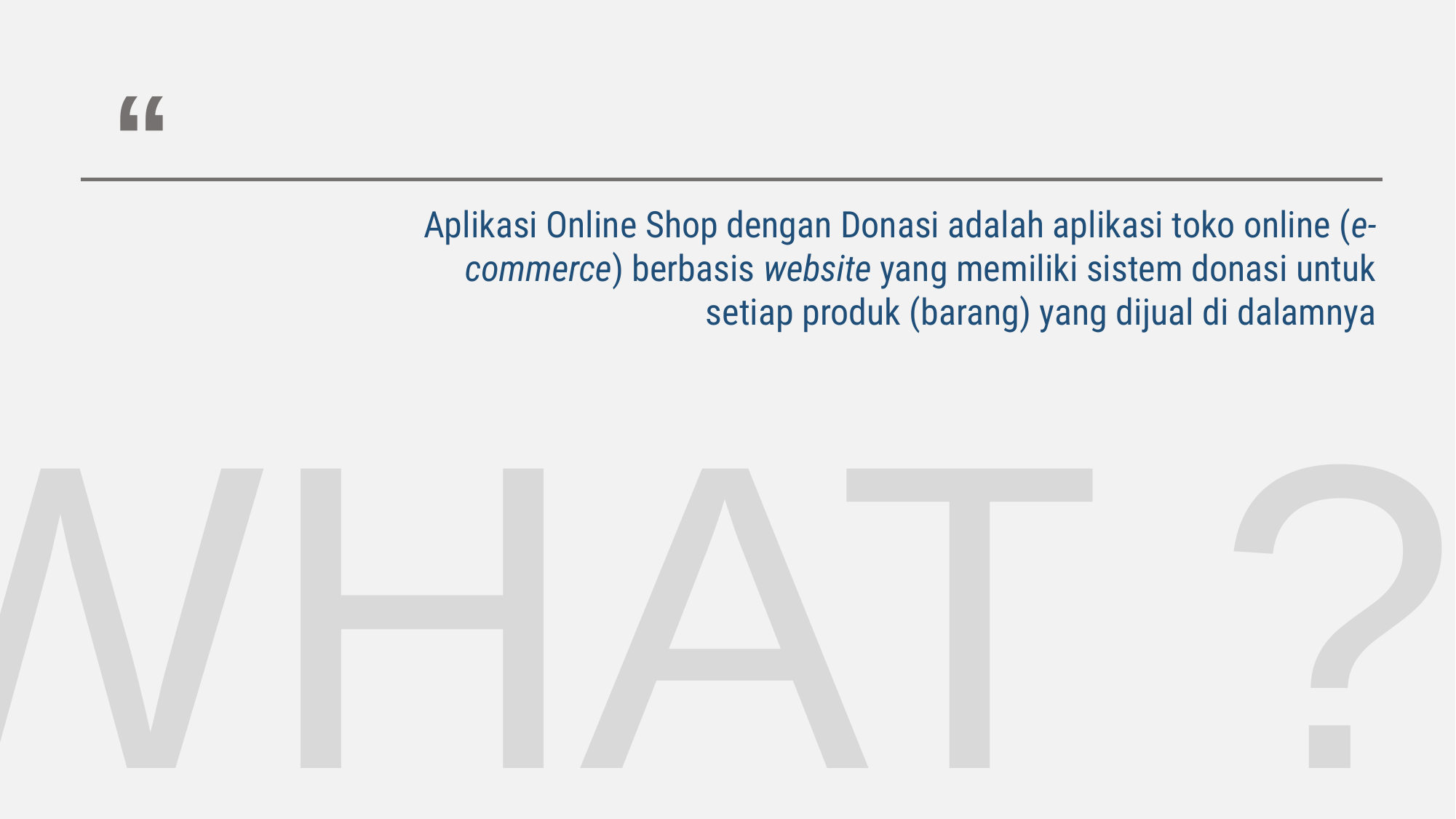

“
Aplikasi Online Shop dengan Donasi adalah aplikasi toko online (e-commerce) berbasis website yang memiliki sistem donasi untuk setiap produk (barang) yang dijual di dalamnya
WHAT ?